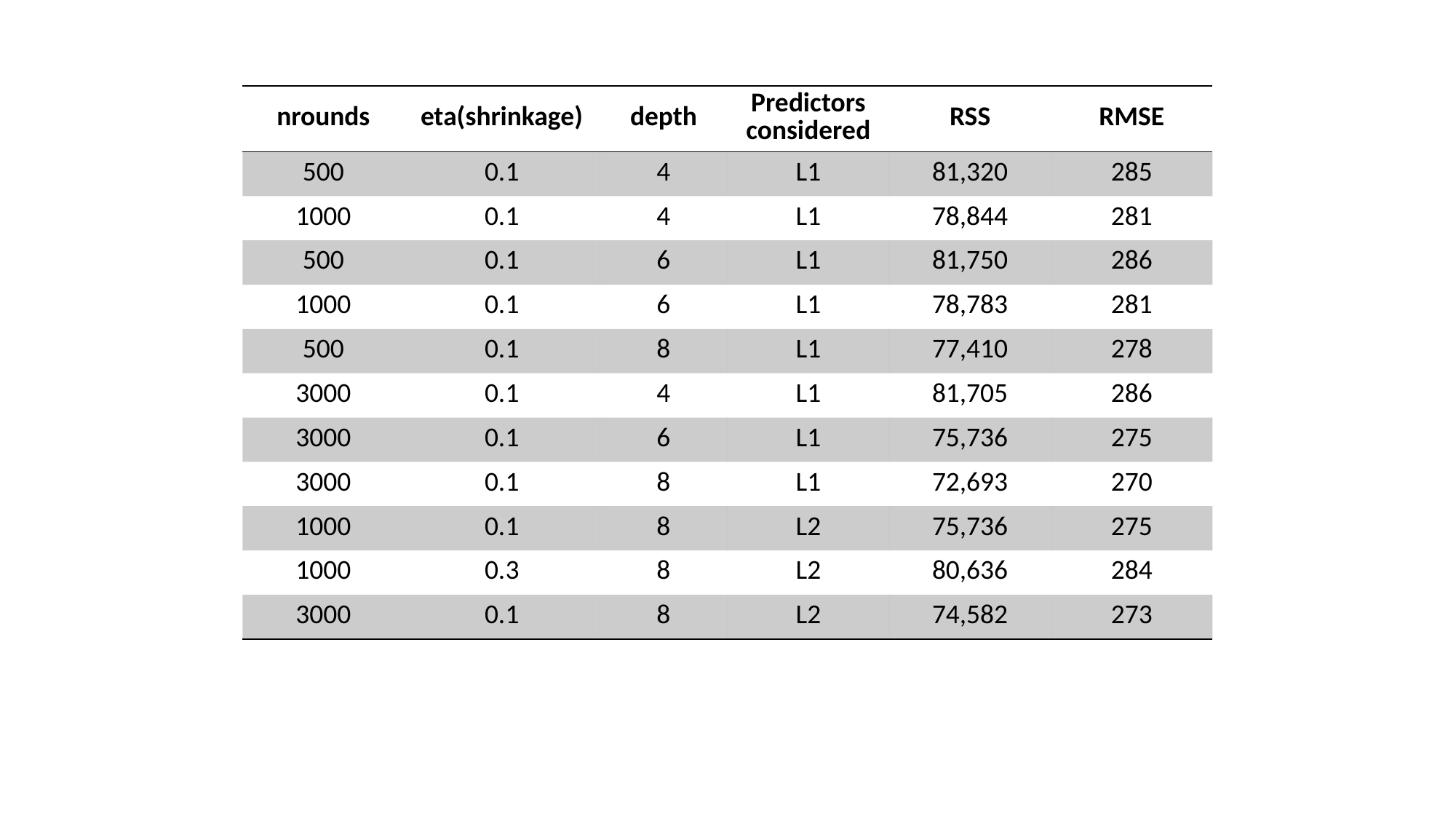

| nrounds | eta(shrinkage) | depth | Predictors considered | RSS | RMSE |
| --- | --- | --- | --- | --- | --- |
| 500 | 0.1 | 4 | L1 | 81,320 | 285 |
| 1000 | 0.1 | 4 | L1 | 78,844 | 281 |
| 500 | 0.1 | 6 | L1 | 81,750 | 286 |
| 1000 | 0.1 | 6 | L1 | 78,783 | 281 |
| 500 | 0.1 | 8 | L1 | 77,410 | 278 |
| 3000 | 0.1 | 4 | L1 | 81,705 | 286 |
| 3000 | 0.1 | 6 | L1 | 75,736 | 275 |
| 3000 | 0.1 | 8 | L1 | 72,693 | 270 |
| 1000 | 0.1 | 8 | L2 | 75,736 | 275 |
| 1000 | 0.3 | 8 | L2 | 80,636 | 284 |
| 3000 | 0.1 | 8 | L2 | 74,582 | 273 |